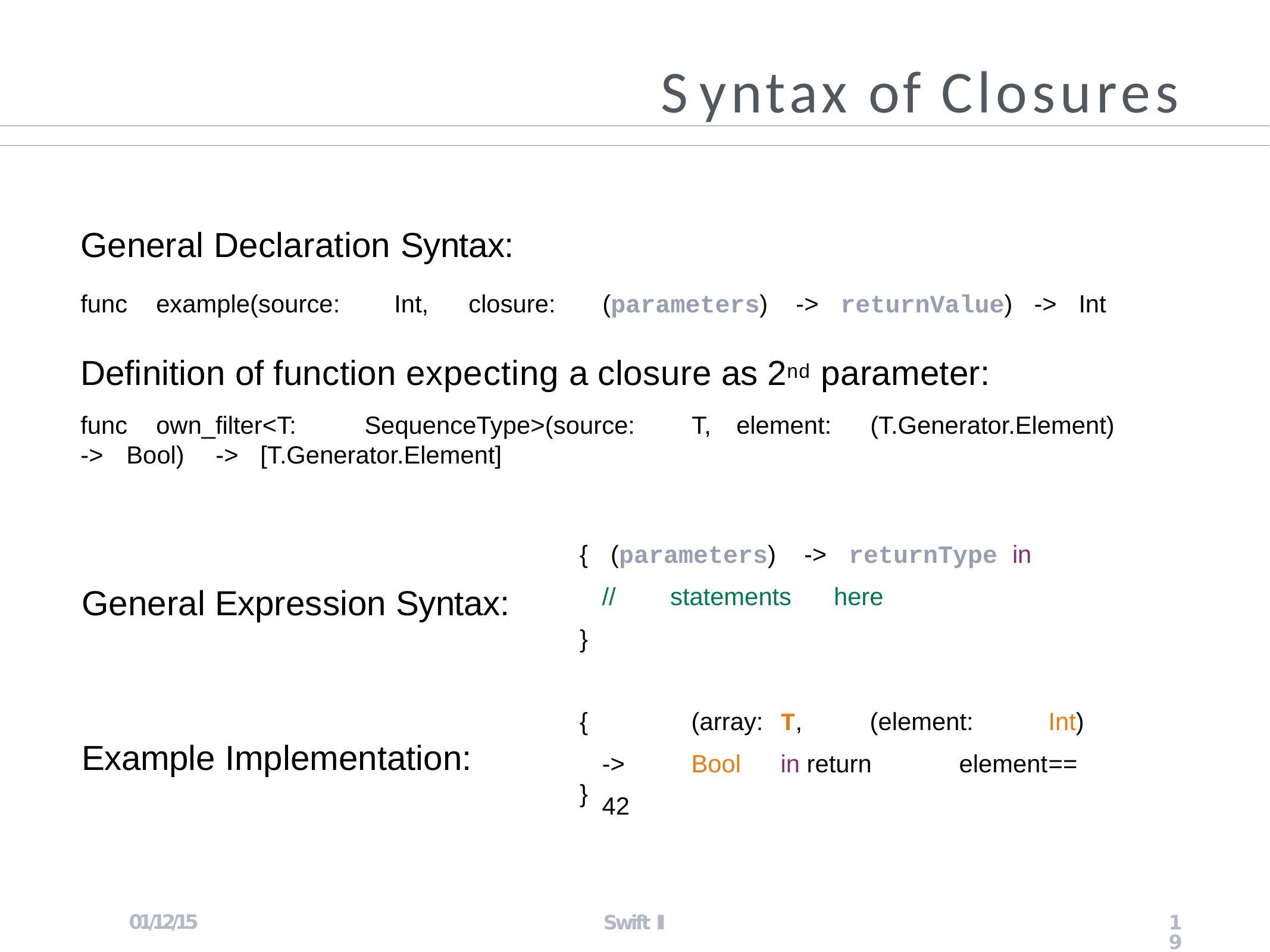

# Syntax of Closures
General Declaration Syntax:
func	example(source:	Int,	closure:	(parameters)	->	returnValue)	->	Int

Deﬁnition of function expecting a closure as 2nd  parameter:
func	own_filter<T:	SequenceType>(source:	T,	element:	(T.Generator.Element)
->	Bool)	->	[T.Generator.Element]
{	(parameters)	->	returnType	in
//	statements	here
General Expression Syntax:
}
{		(array:	T,	(element:	Int)	->	Bool	in return	element	==	42
Example Implementation:
}
01/12/15
Swift II
19